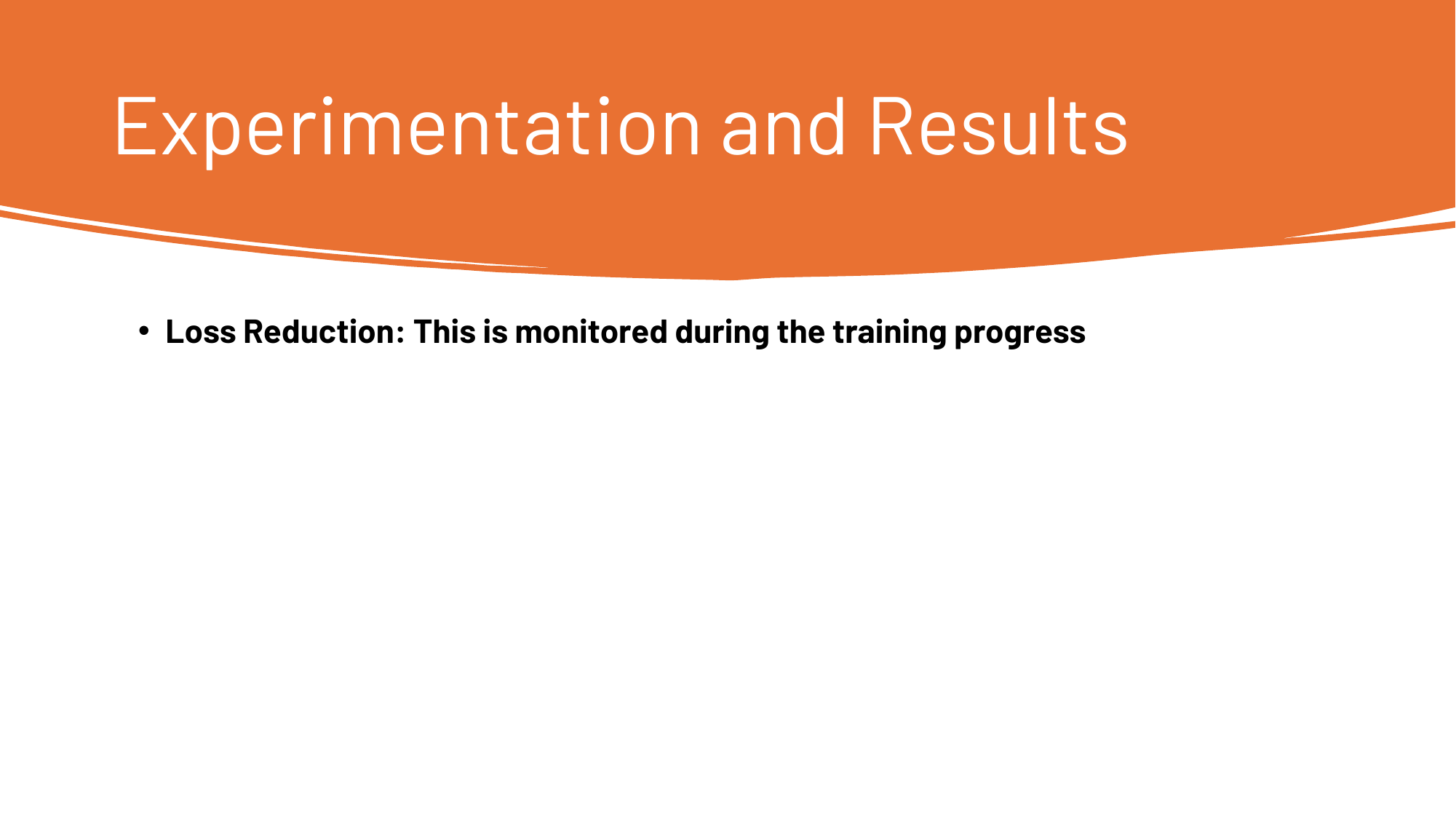

# Experimentation and Results
Loss Reduction: This is monitored during the training progress